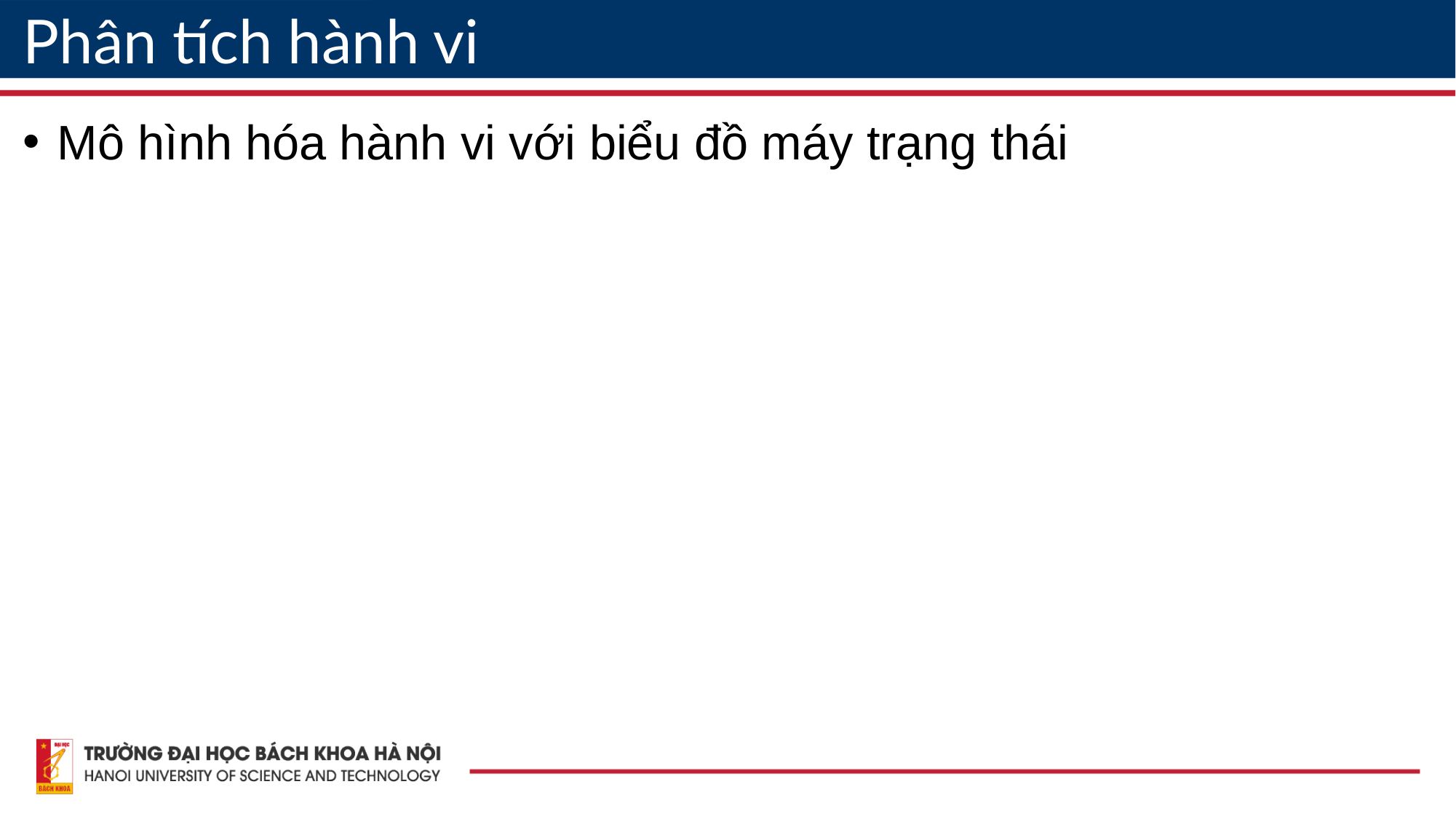

Phân tích hành vi
Mô hình hóa hành vi với biểu đồ máy trạng thái